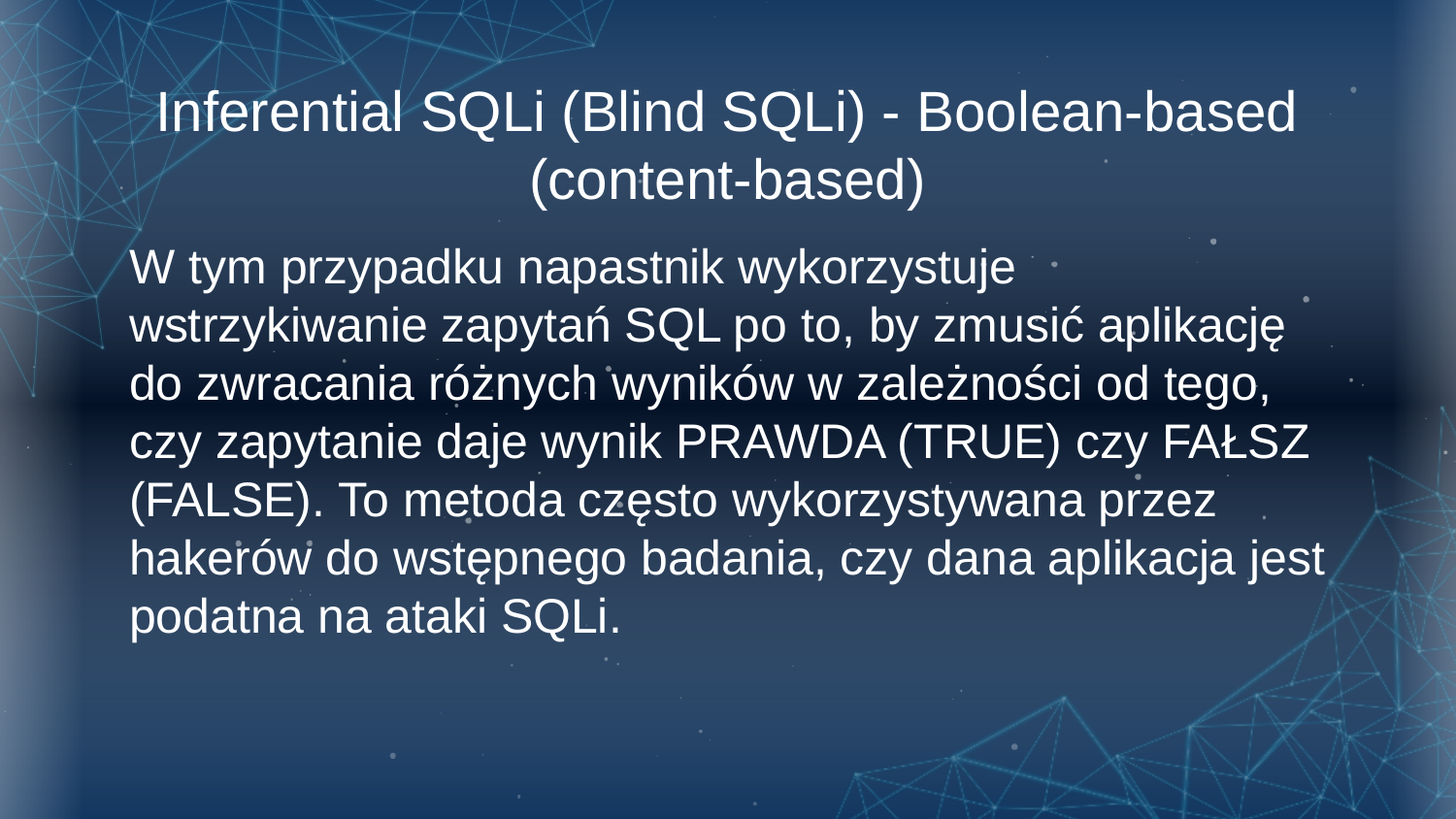

# Inferential SQLi (Blind SQLi) - Boolean-based (content-based)
W tym przypadku napastnik wykorzystuje wstrzykiwanie zapytań SQL po to, by zmusić aplikację do zwracania różnych wyników w zależności od tego, czy zapytanie daje wynik PRAWDA (TRUE) czy FAŁSZ (FALSE). To metoda często wykorzystywana przez hakerów do wstępnego badania, czy dana aplikacja jest podatna na ataki SQLi.